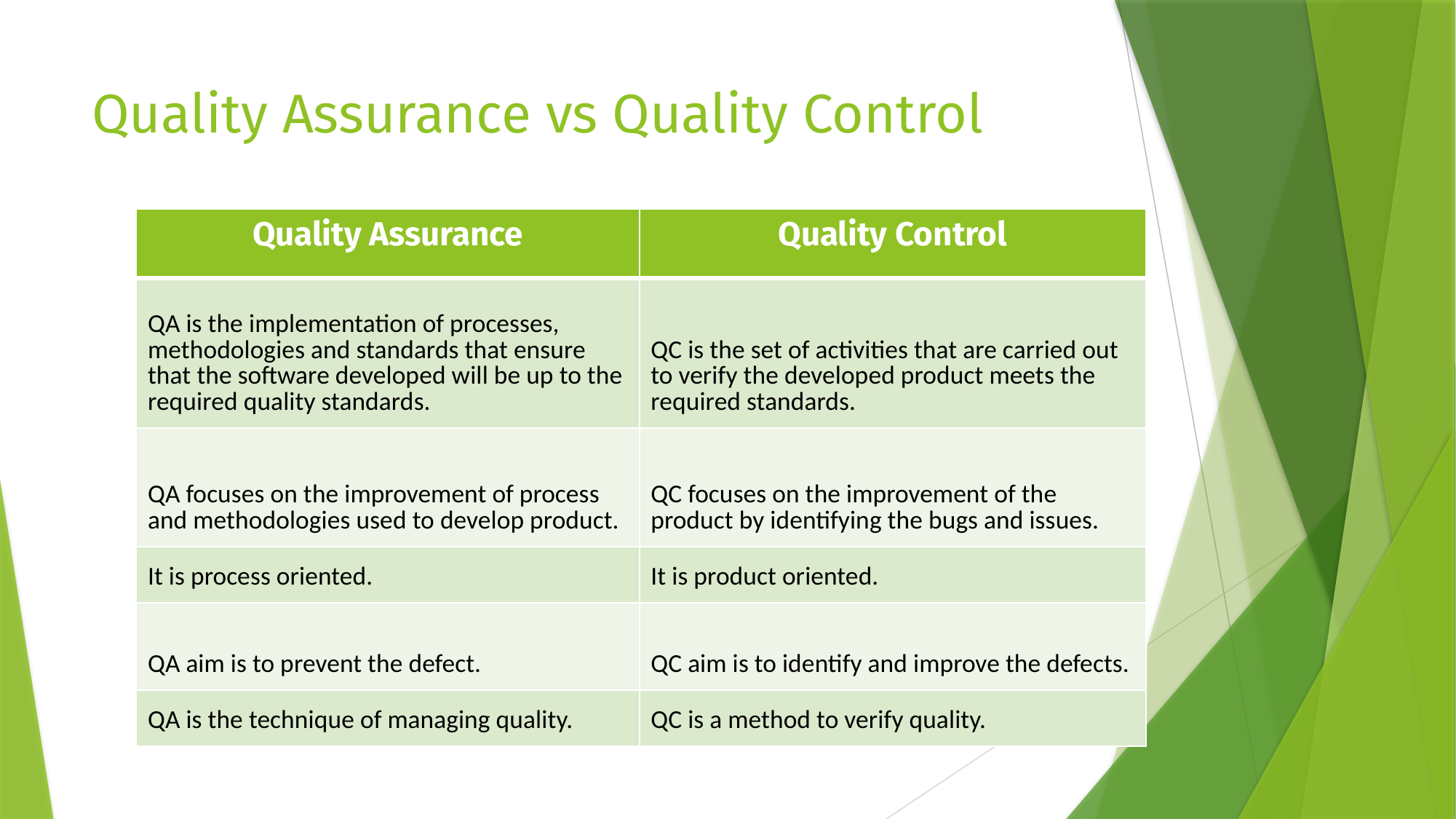

# Quality Assurance vs Quality Control
| Quality Assurance | Quality Control |
| --- | --- |
| QA is the implementation of processes, methodologies and standards that ensure that the software developed will be up to the required quality standards. | QC is the set of activities that are carried out to verify the developed product meets the required standards. |
| QA focuses on the improvement of process and methodologies used to develop product. | QC focuses on the improvement of the product by identifying the bugs and issues. |
| It is process oriented. | It is product oriented. |
| QA aim is to prevent the defect. | QC aim is to identify and improve the defects. |
| QA is the technique of managing quality. | QC is a method to verify quality. |